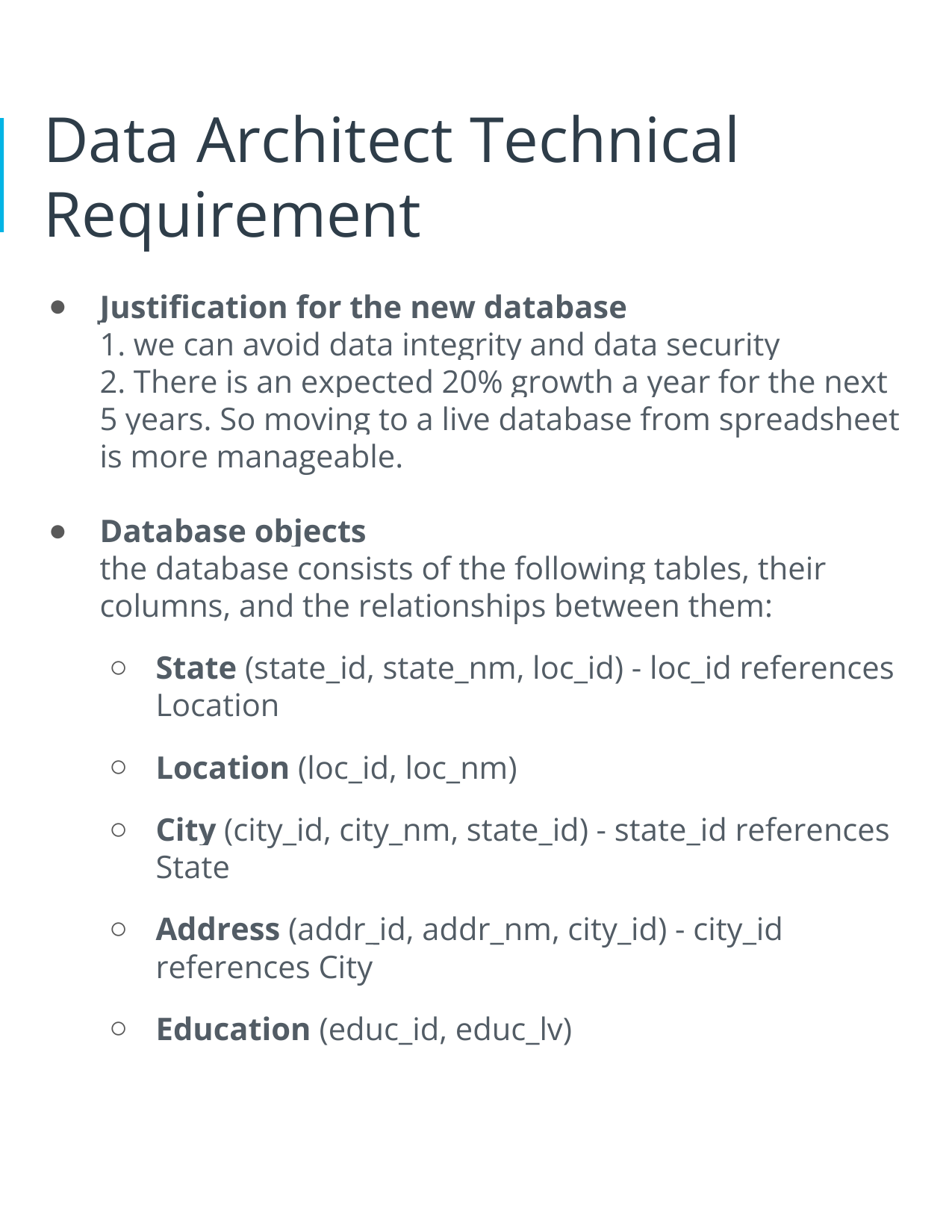

# Data Architect Technical Requirement
Justification for the new database 
1. we can avoid data integrity and data security 
2. There is an expected 20% growth a year for the next 5 years. So moving to a live database from spreadsheet is more manageable.

Database objects 
the database consists of the following tables, their columns, and the relationships between them:
State (state_id, state_nm, loc_id) - loc_id references Location
Location (loc_id, loc_nm)
City (city_id, city_nm, state_id) - state_id references State
Address (addr_id, addr_nm, city_id) - city_id references City
Education (educ_id, educ_lv)